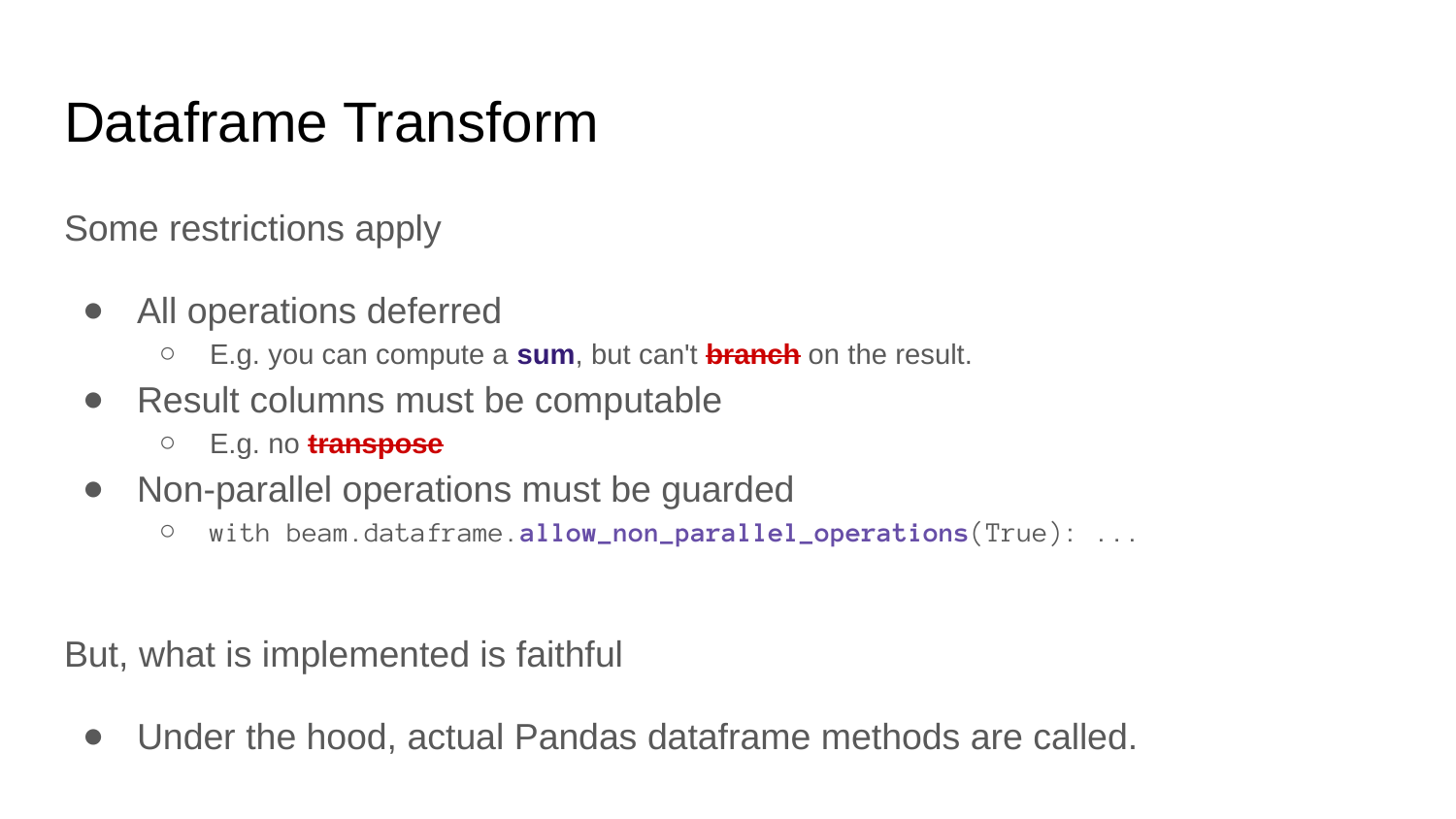

# Dataframe Transform
Some restrictions apply
All operations deferred
E.g. you can compute a sum, but can't branch on the result.
Result columns must be computable
E.g. no transpose
Non-parallel operations must be guarded
with beam.dataframe.allow_non_parallel_operations(True): ...

But, what is implemented is faithful
Under the hood, actual Pandas dataframe methods are called.